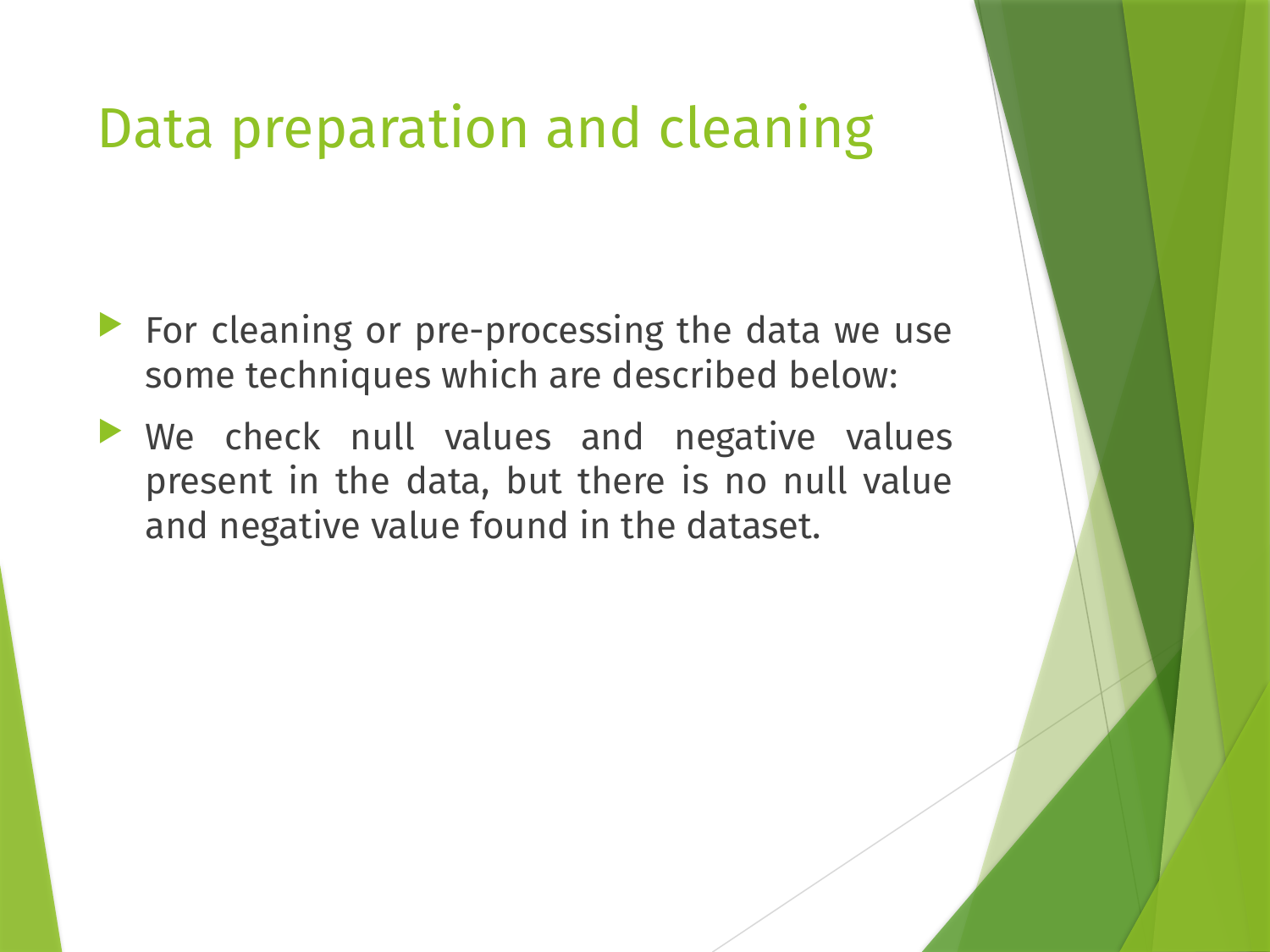

# Data preparation and cleaning
For cleaning or pre-processing the data we use some techniques which are described below:
We check null values and negative values present in the data, but there is no null value and negative value found in the dataset.